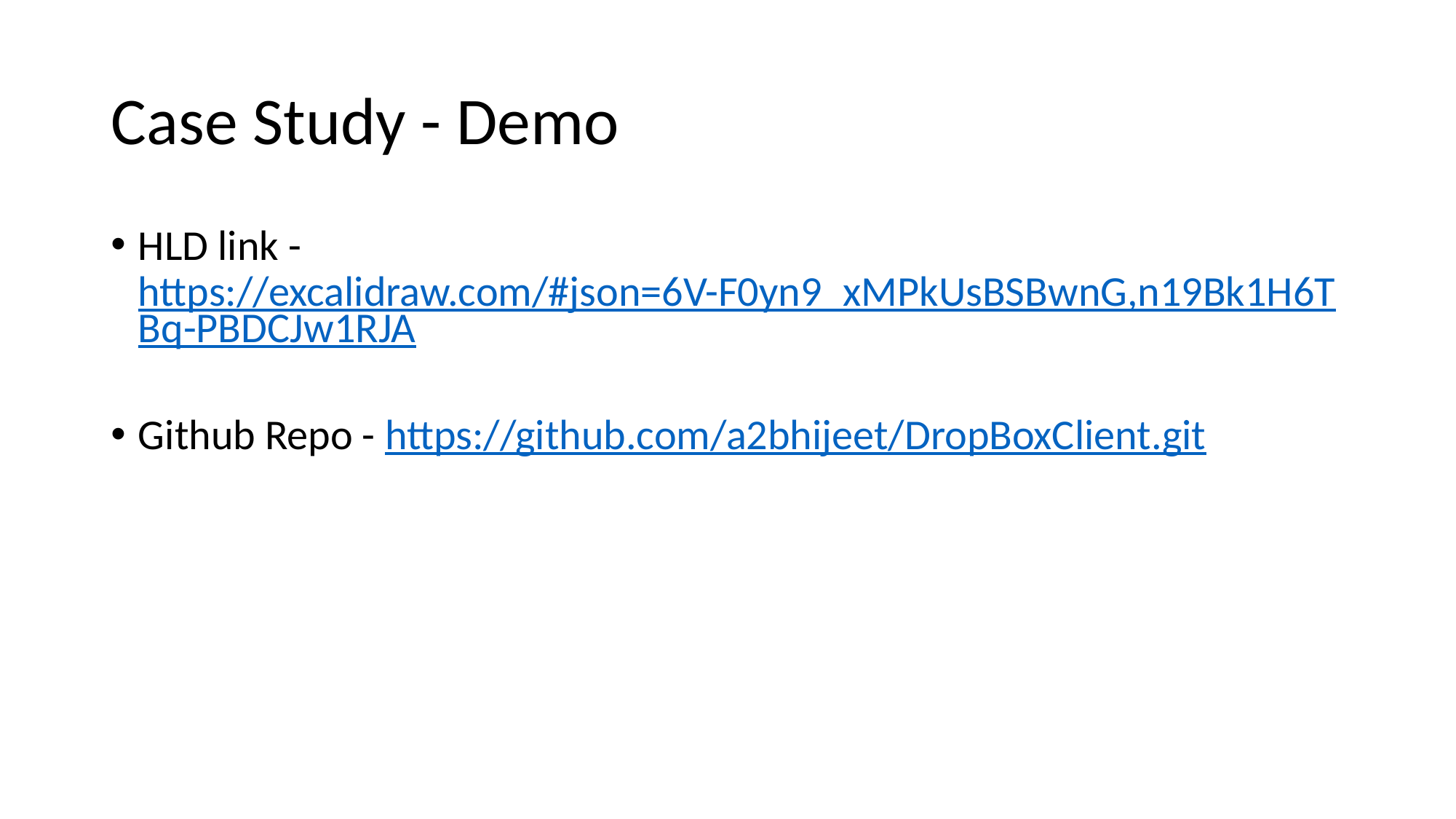

# Case Study - Demo
HLD link - https://excalidraw.com/#json=6V-F0yn9_xMPkUsBSBwnG,n19Bk1H6TBq-PBDCJw1RJA
Github Repo - https://github.com/a2bhijeet/DropBoxClient.git